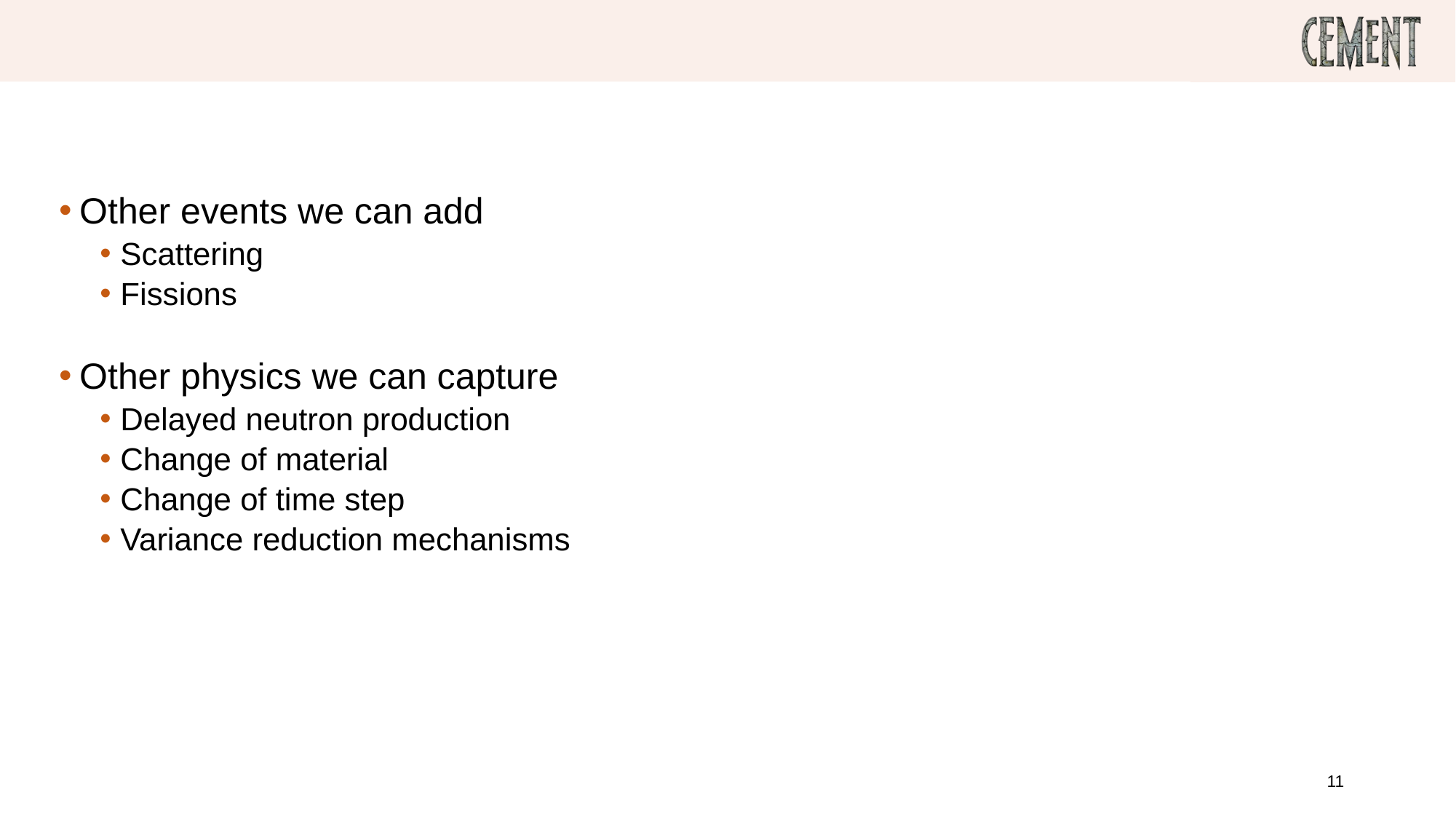

# Adding Complexity
Other events we can add
Scattering
Fissions
Other physics we can capture
Delayed neutron production
Change of material
Change of time step
Variance reduction mechanisms
11